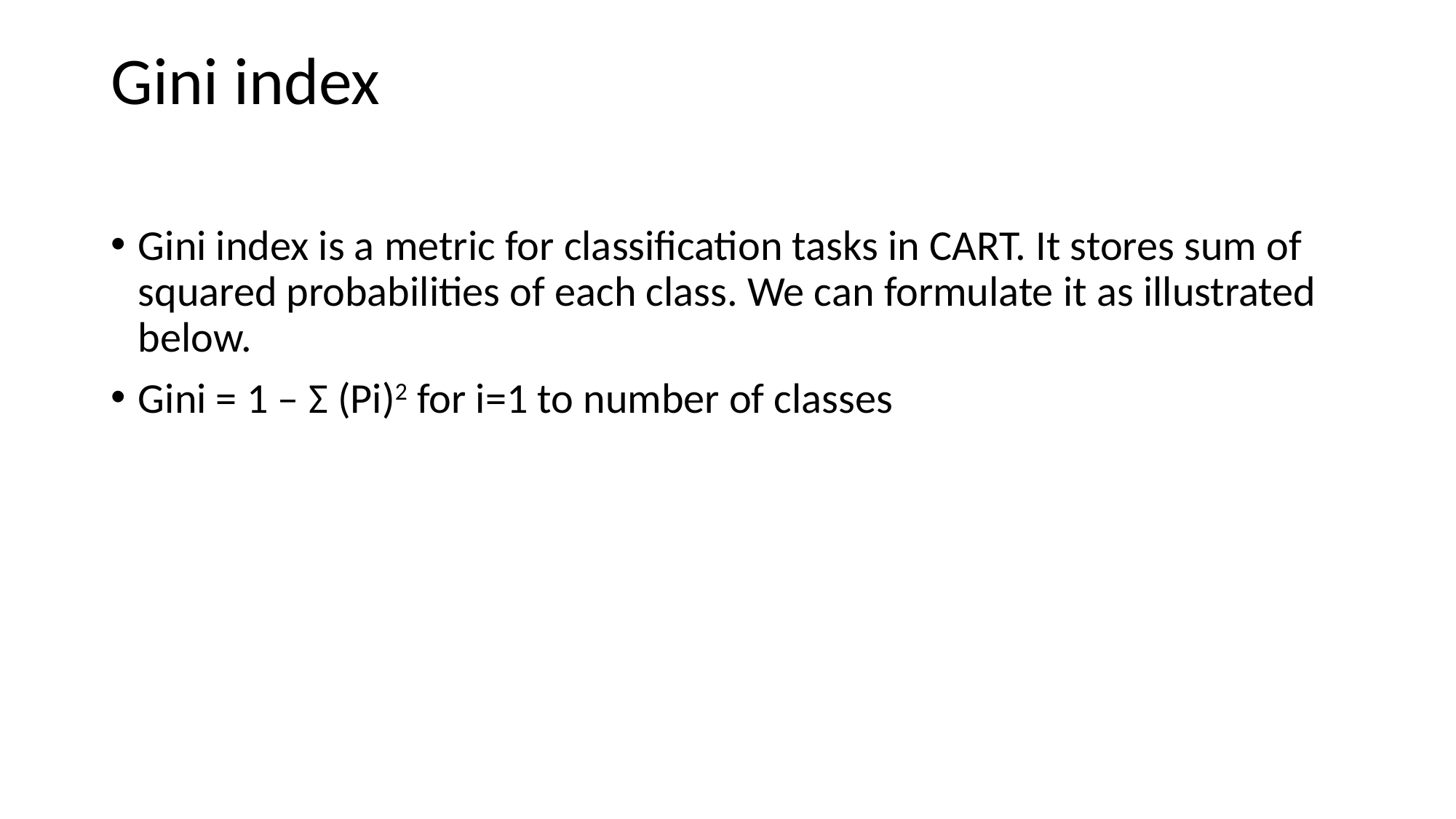

# Gini index
Gini index is a metric for classification tasks in CART. It stores sum of squared probabilities of each class. We can formulate it as illustrated below.
Gini = 1 – Σ (Pi)2 for i=1 to number of classes